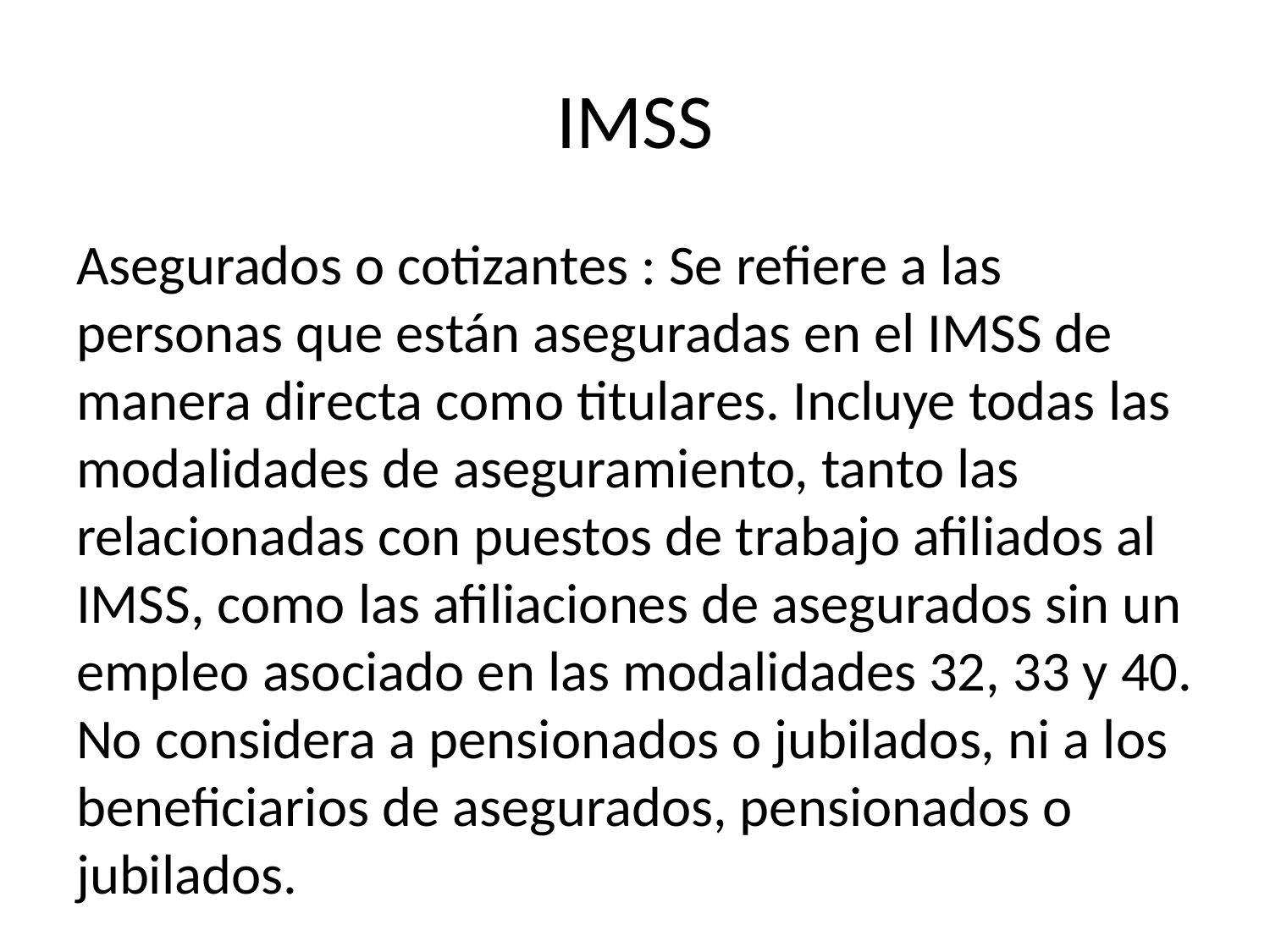

# IMSS
Asegurados o cotizantes : Se refiere a las personas que están aseguradas en el IMSS de manera directa como titulares. Incluye todas las modalidades de aseguramiento, tanto las relacionadas con puestos de trabajo afiliados al IMSS, como las afiliaciones de asegurados sin un empleo asociado en las modalidades 32, 33 y 40. No considera a pensionados o jubilados, ni a los beneficiarios de asegurados, pensionados o jubilados.